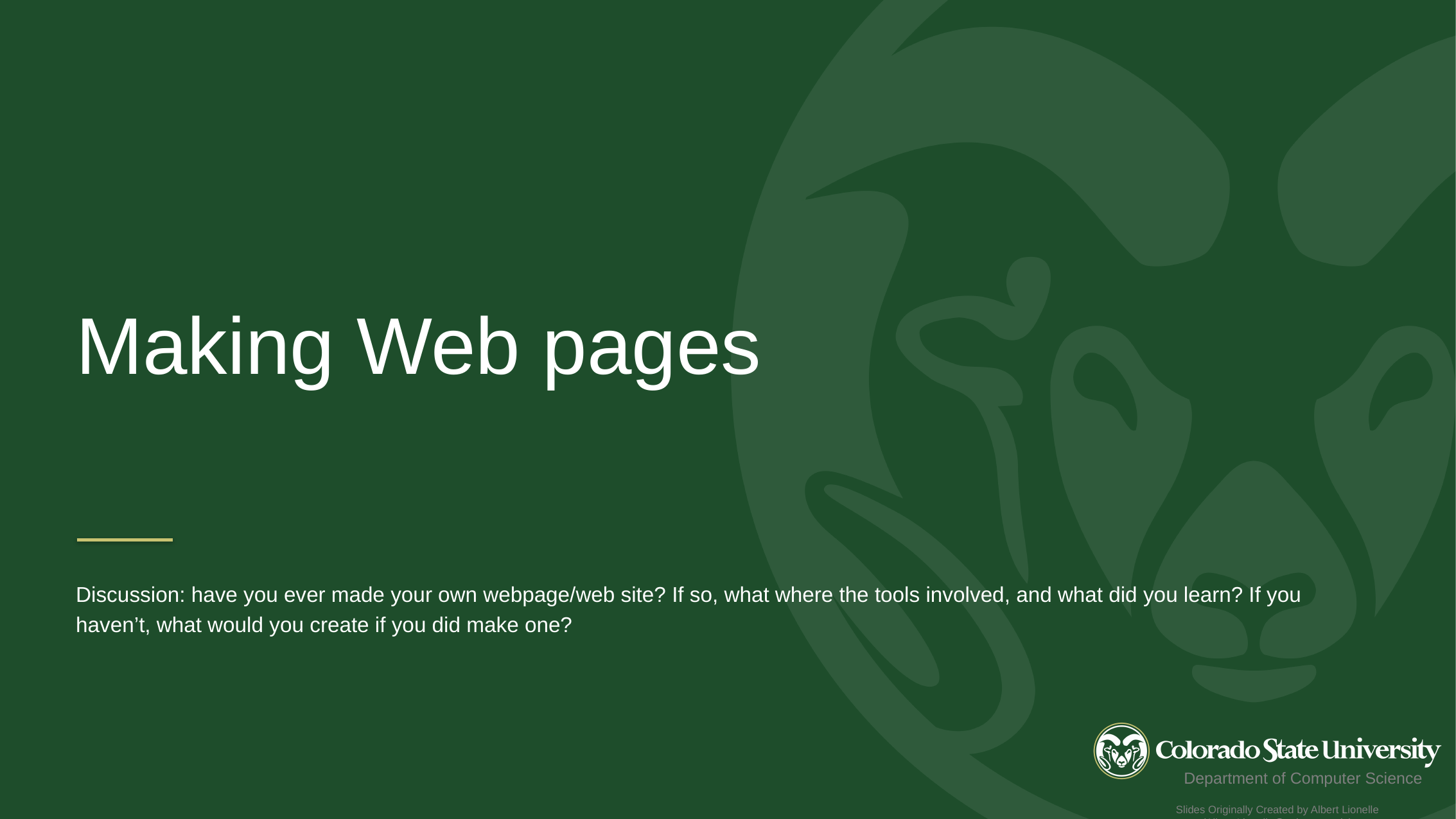

Making Web pages

Discussion: have you ever made your own webpage/web site? If so, what where the tools involved, and what did you learn? If you haven’t, what would you create if you did make one?